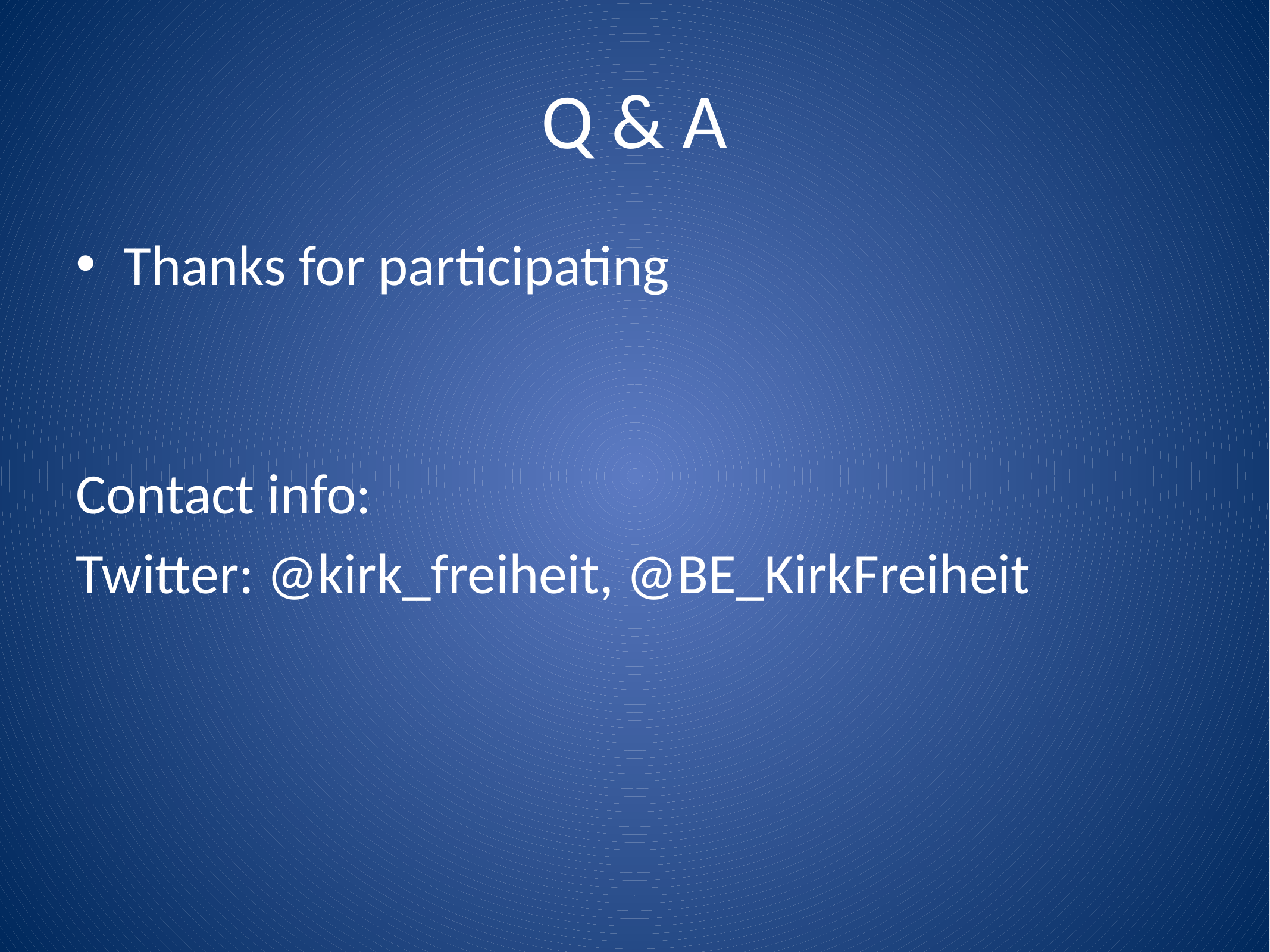

# Q & A
Thanks for participating

Contact info:
Twitter: @kirk_freiheit, @BE_KirkFreiheit